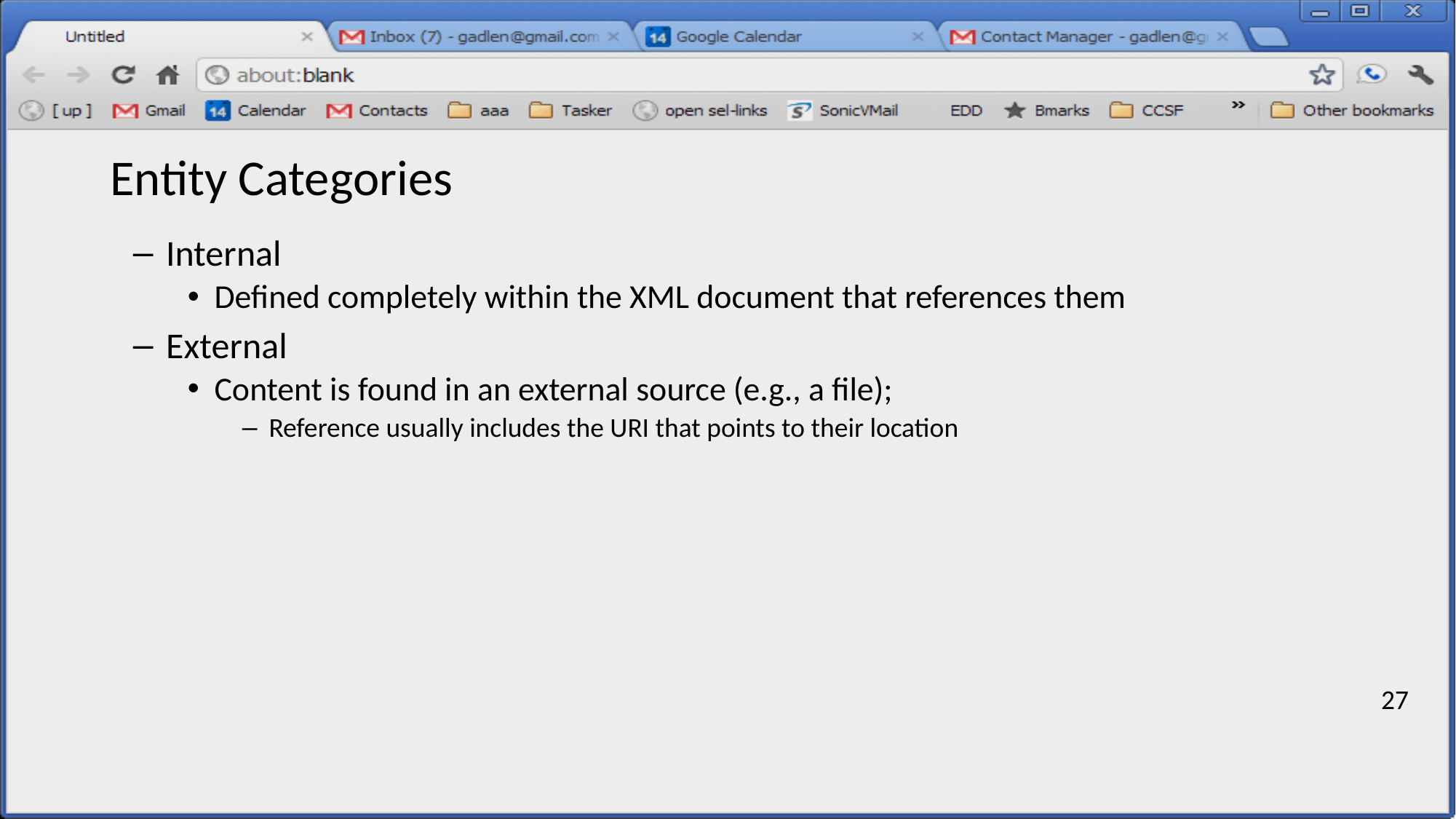

# Entity Categories
Internal
Defined completely within the XML document that references them
External
Content is found in an external source (e.g., a file);
Reference usually includes the URI that points to their location
27